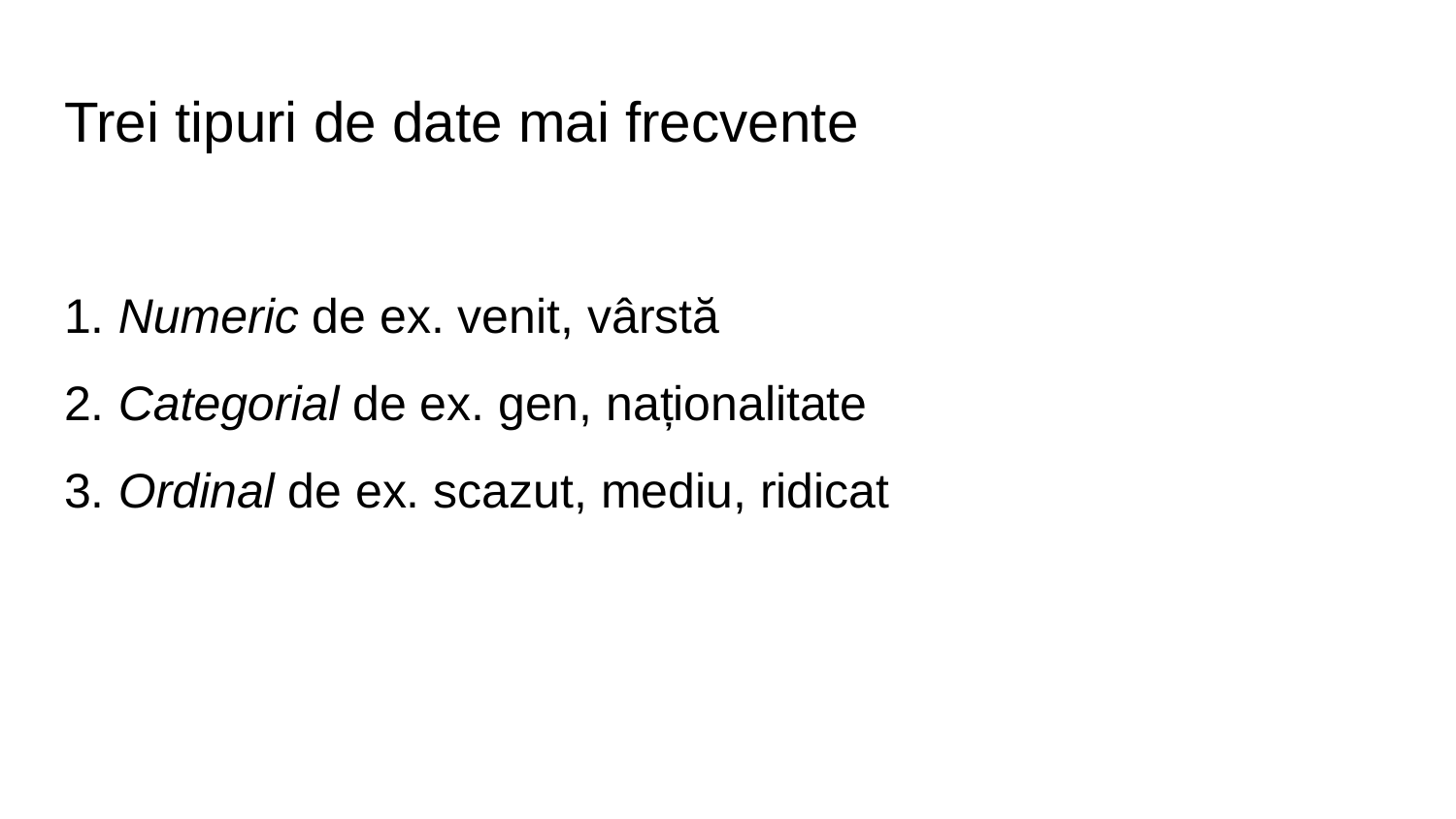

# Trei tipuri de date mai frecvente

1. Numeric de ex. venit, vârstă
2. Categorial de ex. gen, naționalitate
3. Ordinal de ex. scazut, mediu, ridicat